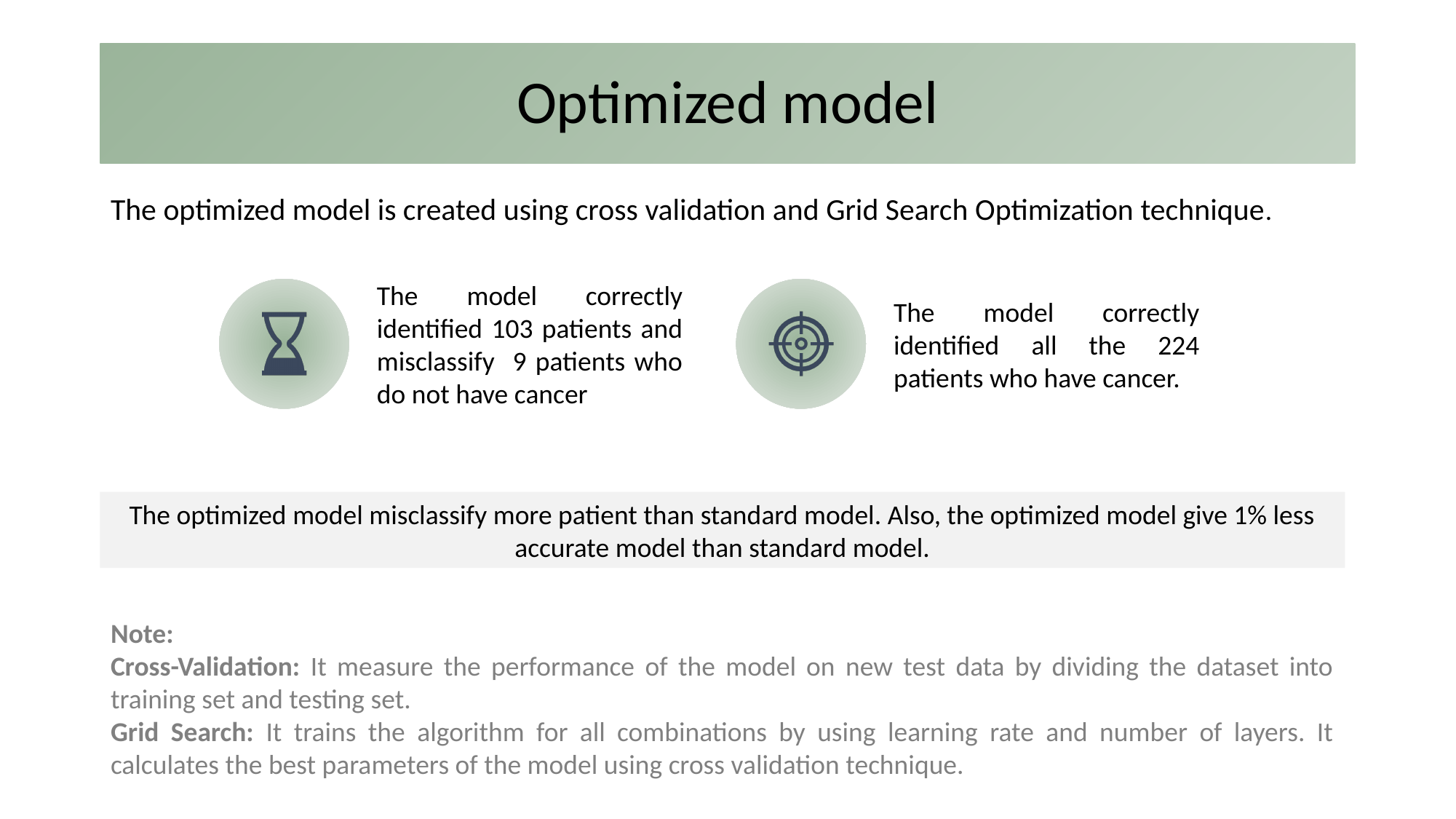

# Optimized model
The model correctly identified 103 patients and misclassify  9 patients who do not have cancer
The model correctly identified all the 224 patients who have cancer.
The optimized model is created using cross validation and Grid Search Optimization technique.
The optimized model misclassify more patient than standard model. Also, the optimized model give 1% less accurate model than standard model.
Note:
Cross-Validation: It measure the performance of the model on new test data by dividing the dataset into training set and testing set.
Grid Search: It trains the algorithm for all combinations by using learning rate and number of layers. It calculates the best parameters of the model using cross validation technique.